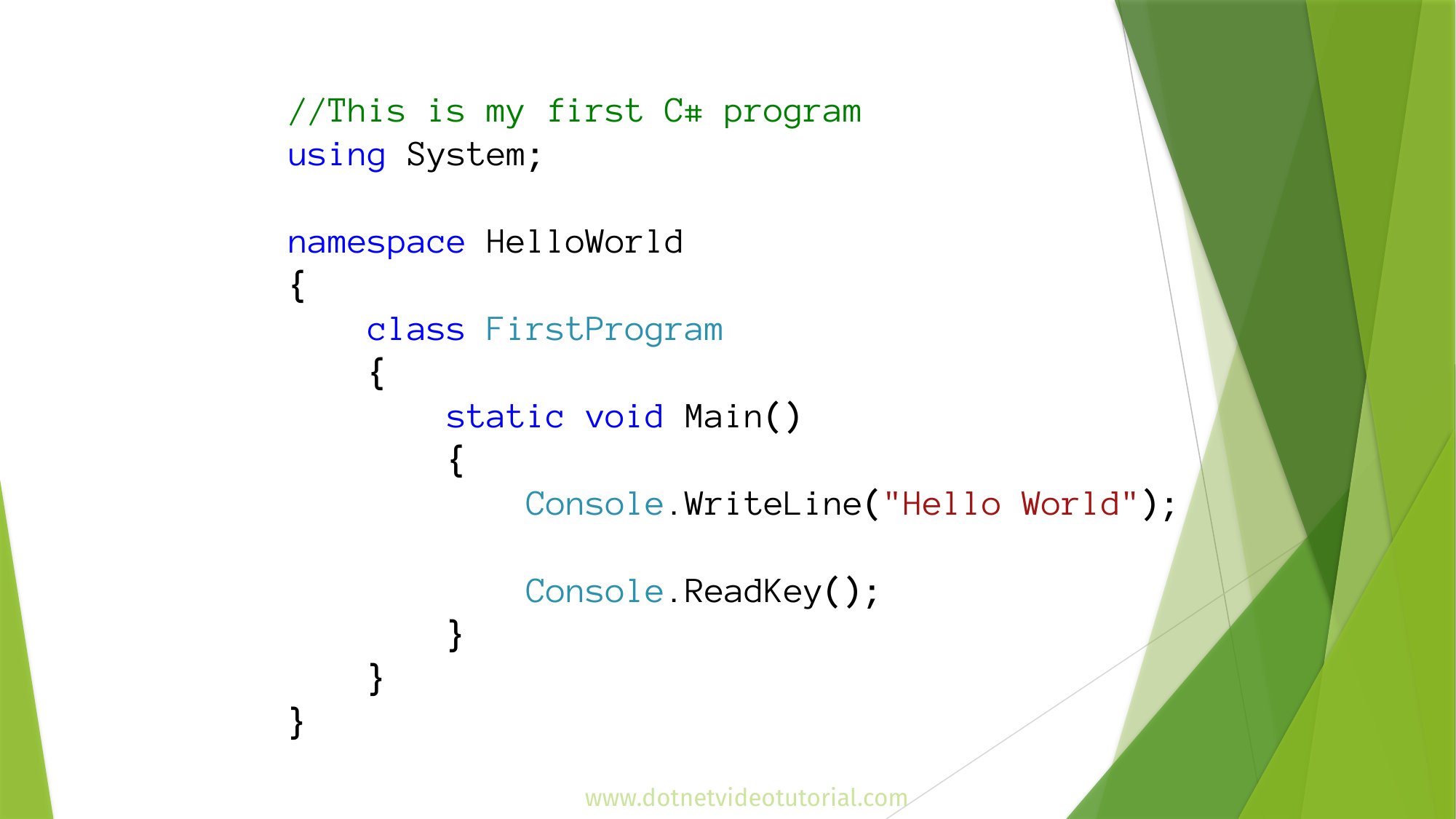

//This is my first C# program
using System;

namespace HelloWorld
{
    class FirstProgram
    {
        static void Main()
        {
            Console.WriteLine("Hello World");

            Console.ReadKey();
        }
    }
}
www.dotnetvideotutorial.com